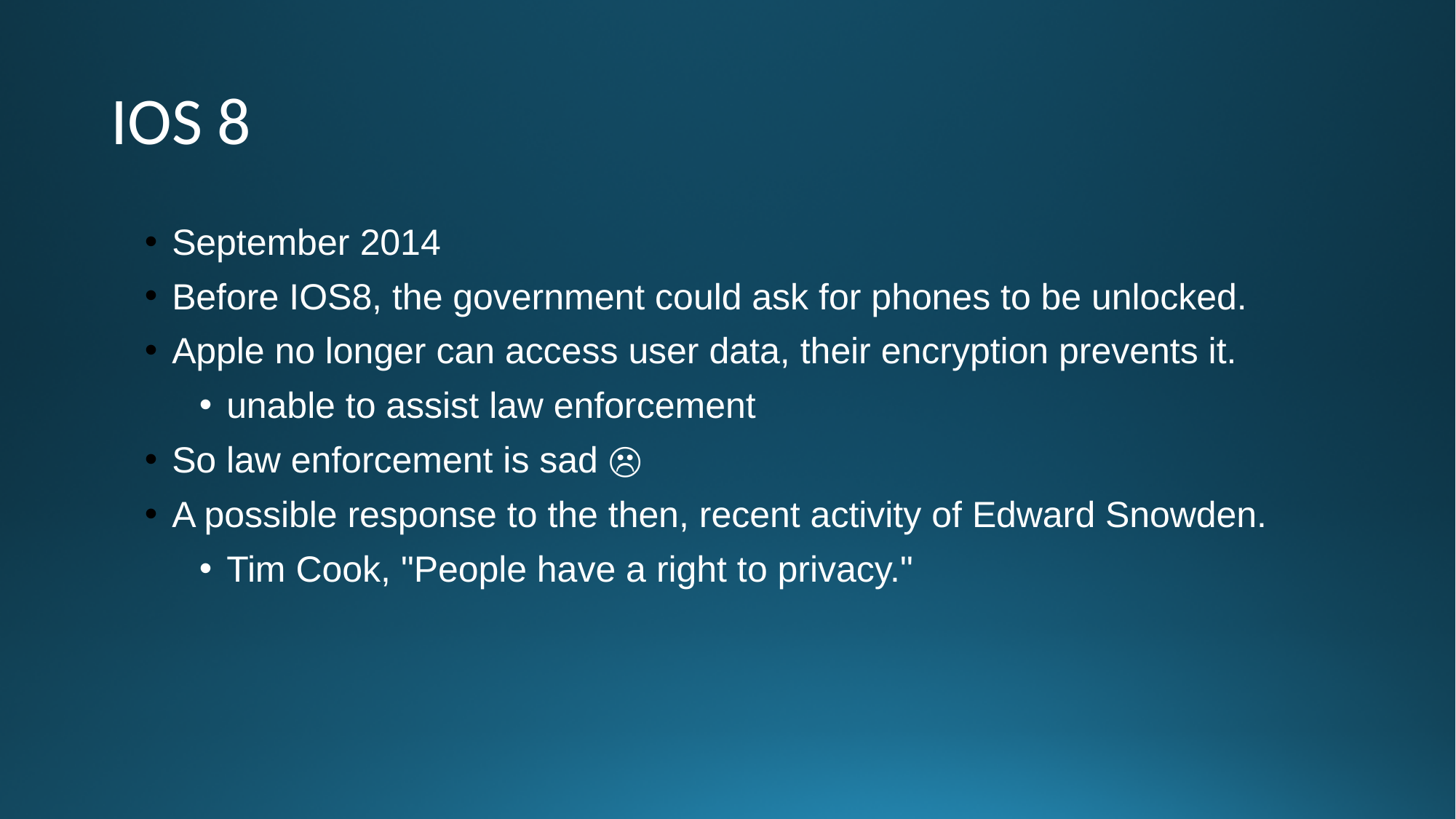

# IOS 8
September 2014
Before IOS8, the government could ask for phones to be unlocked.
Apple no longer can access user data, their encryption prevents it.
unable to assist law enforcement
So law enforcement is sad ☹
A possible response to the then, recent activity of Edward Snowden.
Tim Cook, "People have a right to privacy."